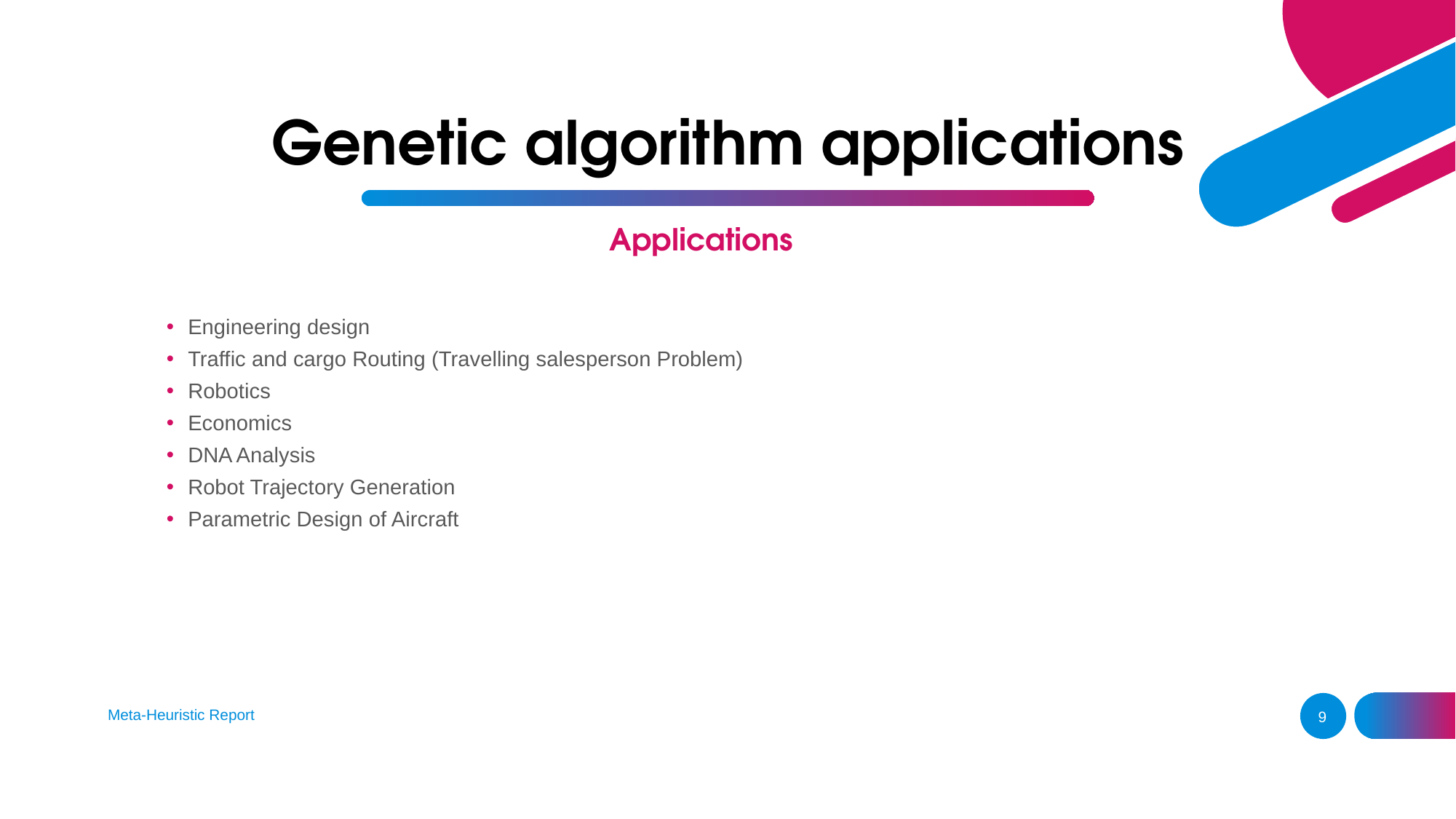

# Genetic algorithm applications
Applications
Engineering design
Traffic and cargo Routing (Travelling salesperson Problem)
Robotics
Economics
DNA Analysis
Robot Trajectory Generation
Parametric Design of Aircraft
Meta-Heuristic Report
9